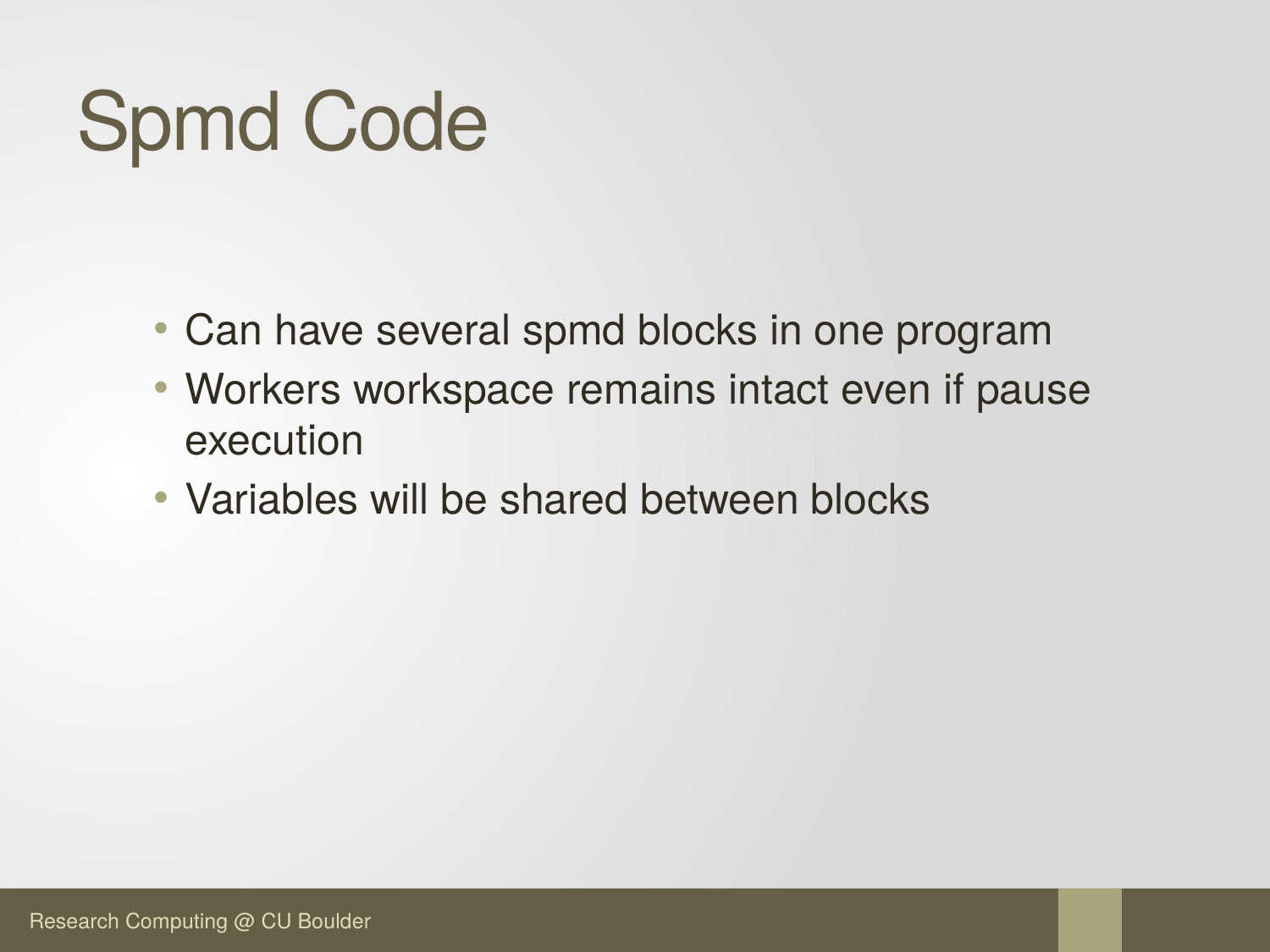

# Spmd Code
Can have several spmd blocks in one program
Workers workspace remains intact even if pause execution
Variables will be shared between blocks